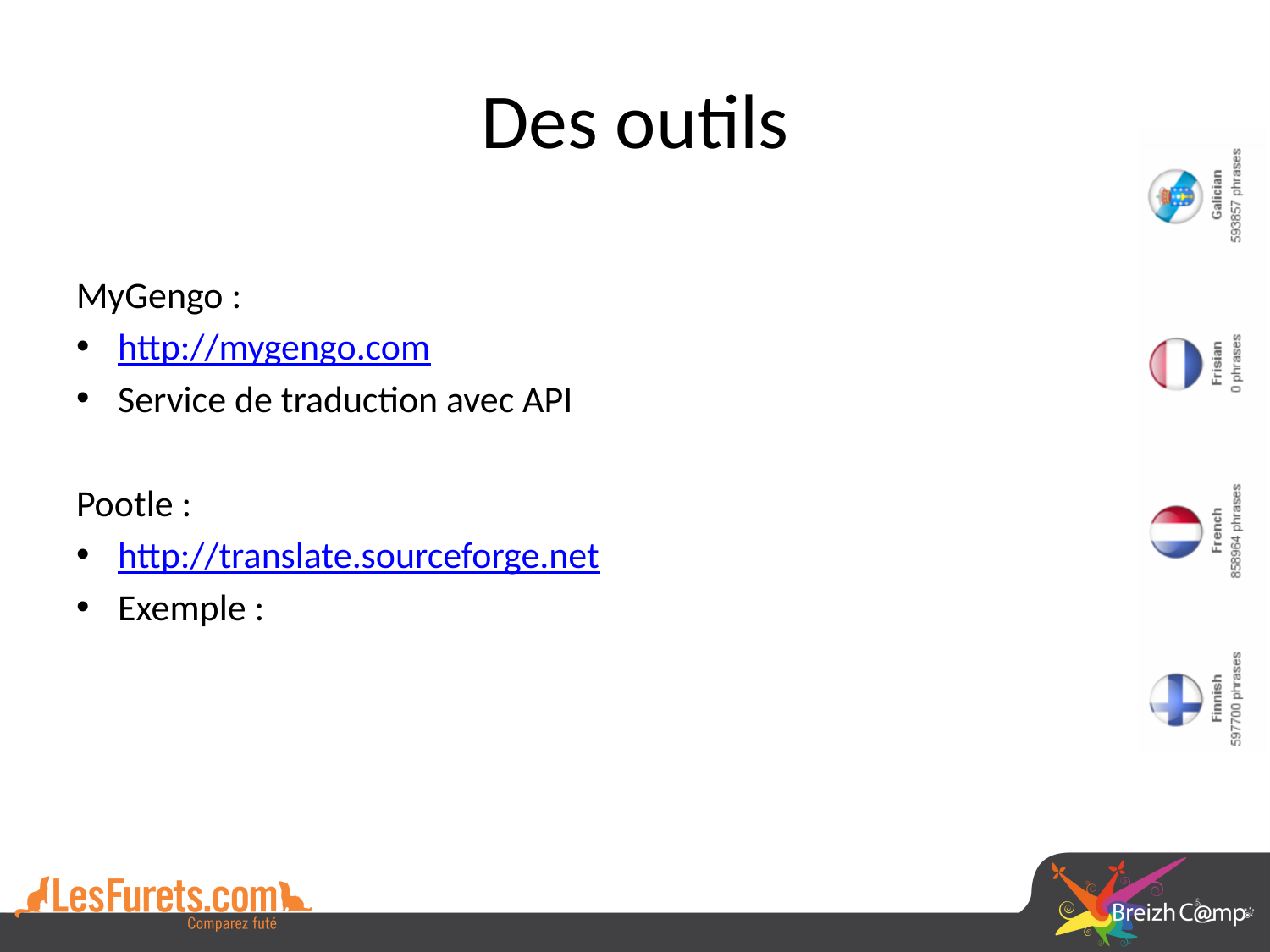

# Des outils
MyGengo :
http://mygengo.com
Service de traduction avec API

Pootle :
http://translate.sourceforge.net
Exemple :